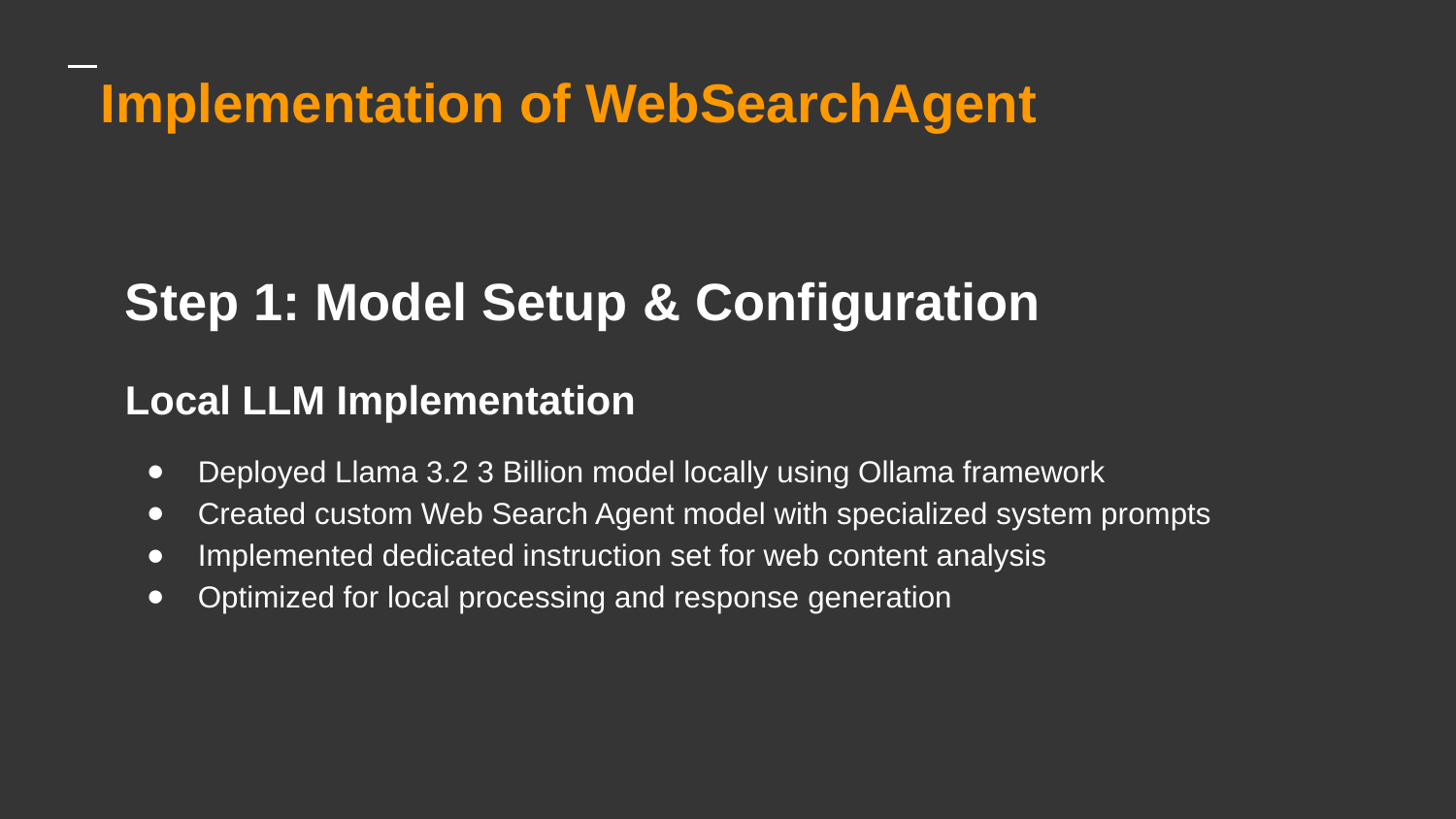

Implementation of WebSearchAgent

Step 1: Model Setup & Configuration
Local LLM Implementation
Deployed Llama 3.2 3 Billion model locally using Ollama framework
Created custom Web Search Agent model with specialized system prompts
Implemented dedicated instruction set for web content analysis
Optimized for local processing and response generation